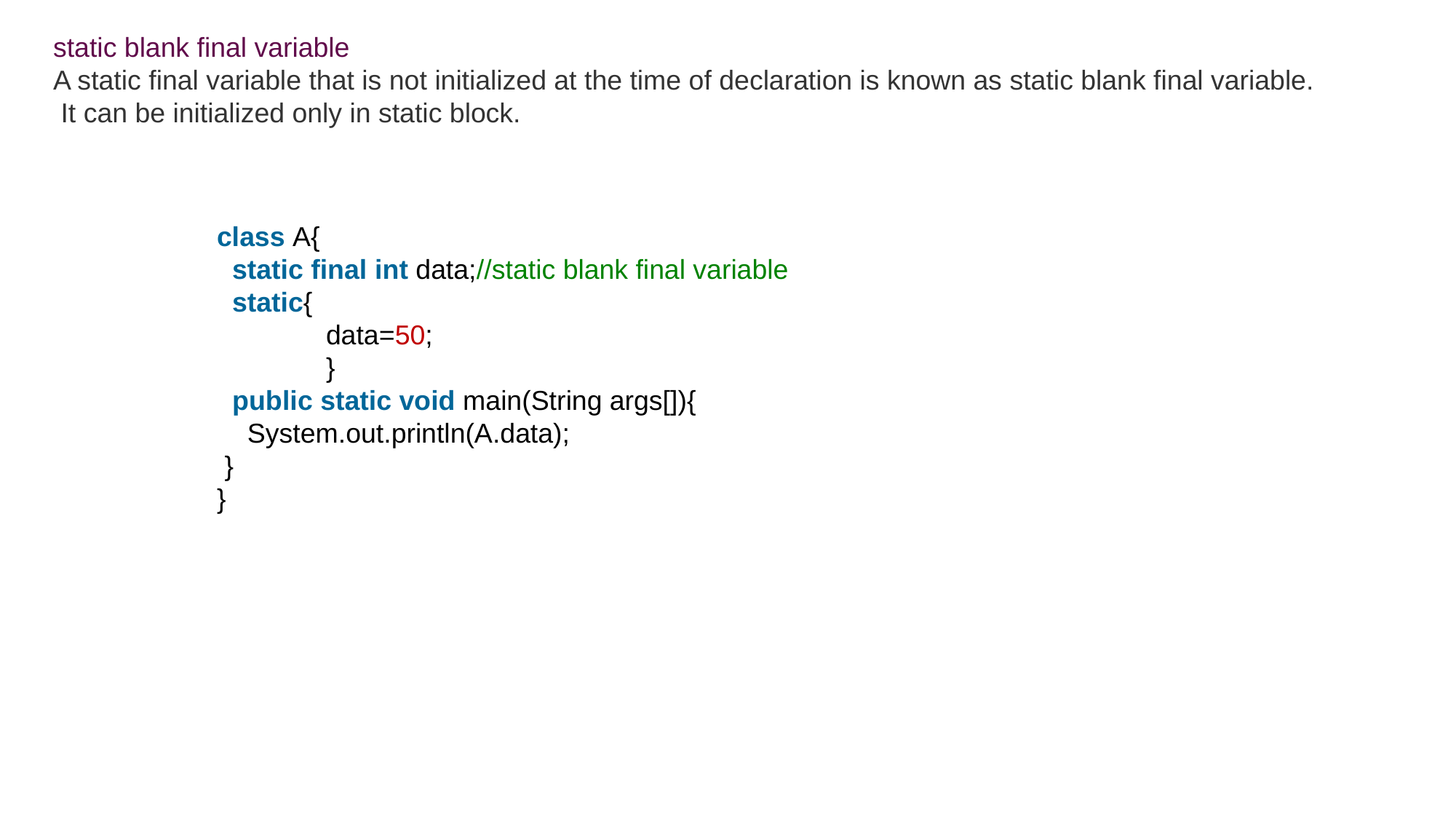

static blank final variable
A static final variable that is not initialized at the time of declaration is known as static blank final variable.
 It can be initialized only in static block.
class A{
  static final int data;//static blank final variable
  static{
	data=50;
	}
  public static void main(String args[]){
    System.out.println(A.data);
 }
}